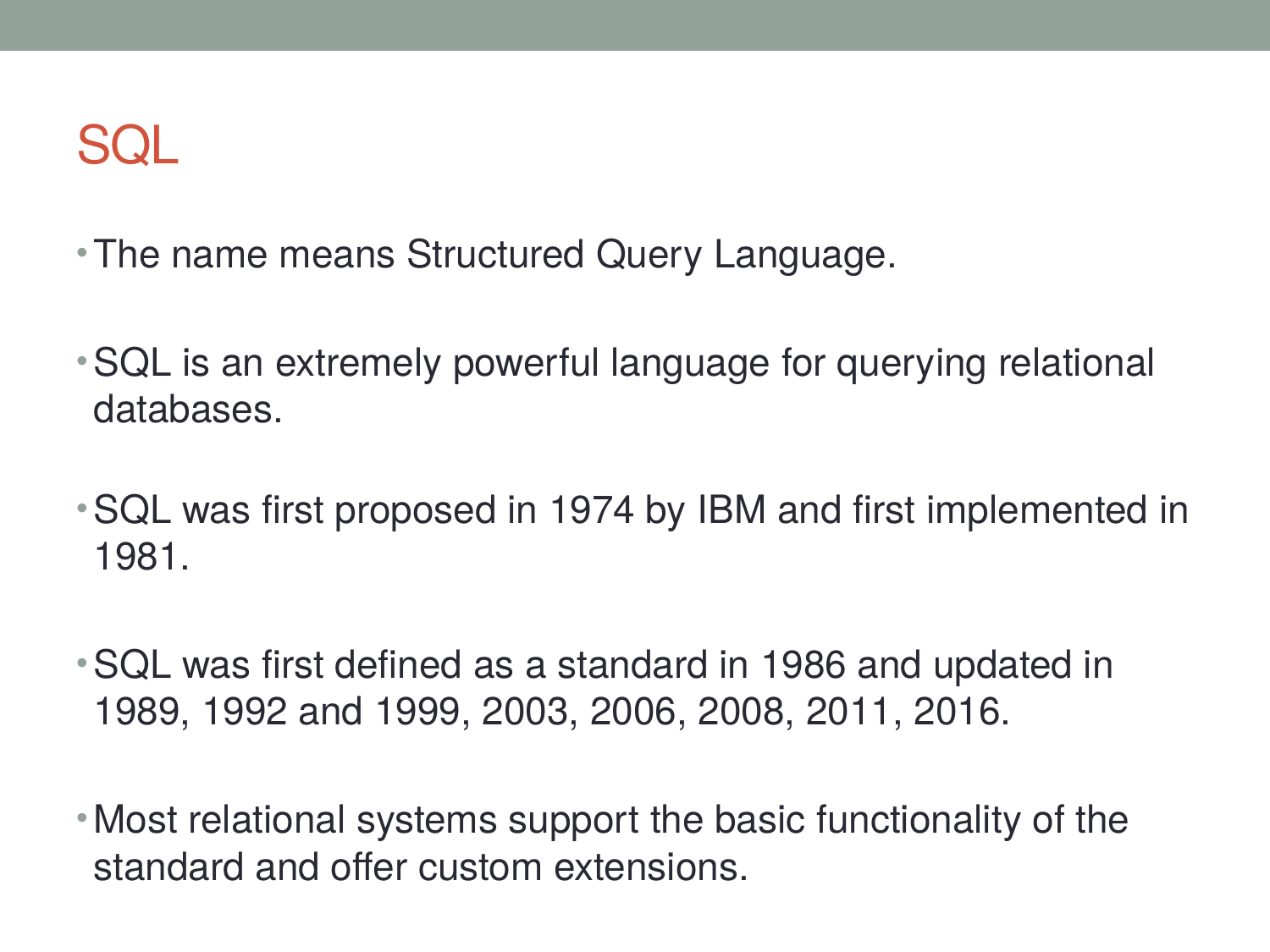

# SQL
The name means Structured Query Language.

SQL is an extremely powerful language for querying relational databases.

SQL was first proposed in 1974 by IBM and first implemented in 1981.

SQL was first defined as a standard in 1986 and updated in 1989, 1992 and 1999, 2003, 2006, 2008, 2011, 2016.

Most relational systems support the basic functionality of the standard and offer custom extensions.